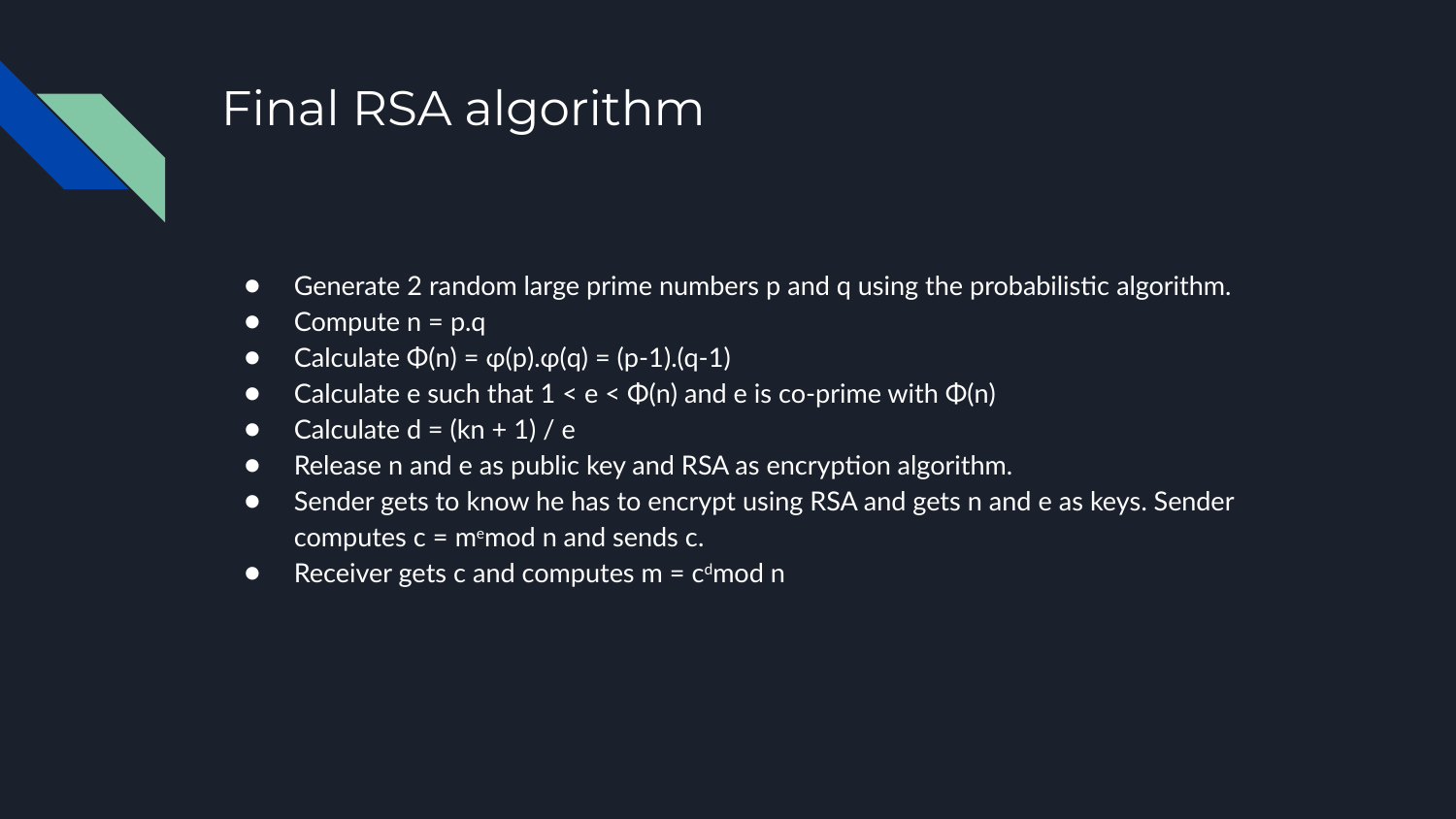

# Final RSA algorithm
Generate 2 random large prime numbers p and q using the probabilistic algorithm.
Compute n = p.q
Calculate Φ(n) = φ(p).φ(q) = (p-1).(q-1)
Calculate e such that 1 < e < Φ(n) and e is co-prime with Φ(n)
Calculate d = (kn + 1) / e
Release n and e as public key and RSA as encryption algorithm.
Sender gets to know he has to encrypt using RSA and gets n and e as keys. Sender computes c = memod n and sends c.
Receiver gets c and computes m = cdmod n